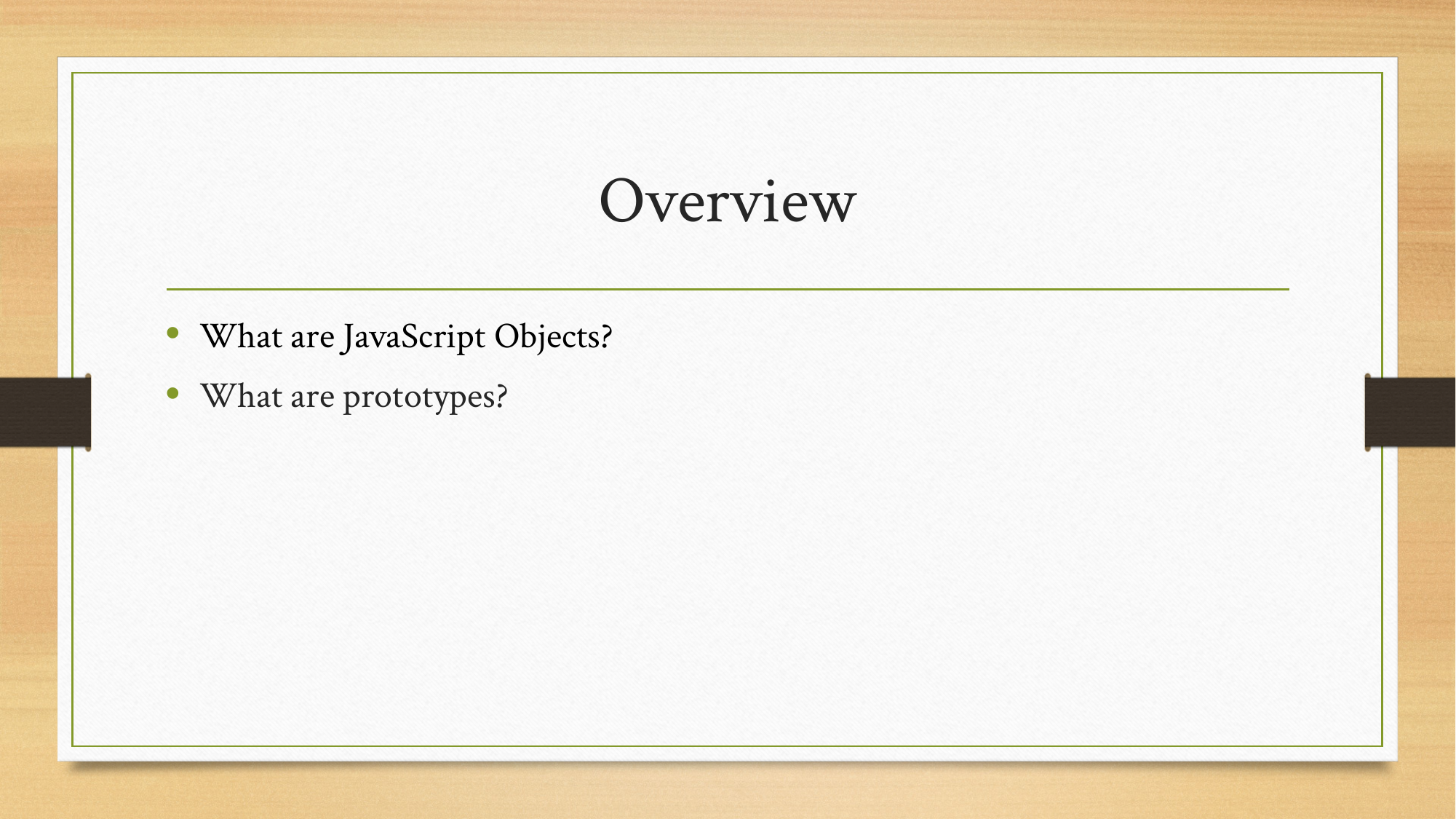

# Overview
What are JavaScript Objects?
What are prototypes?